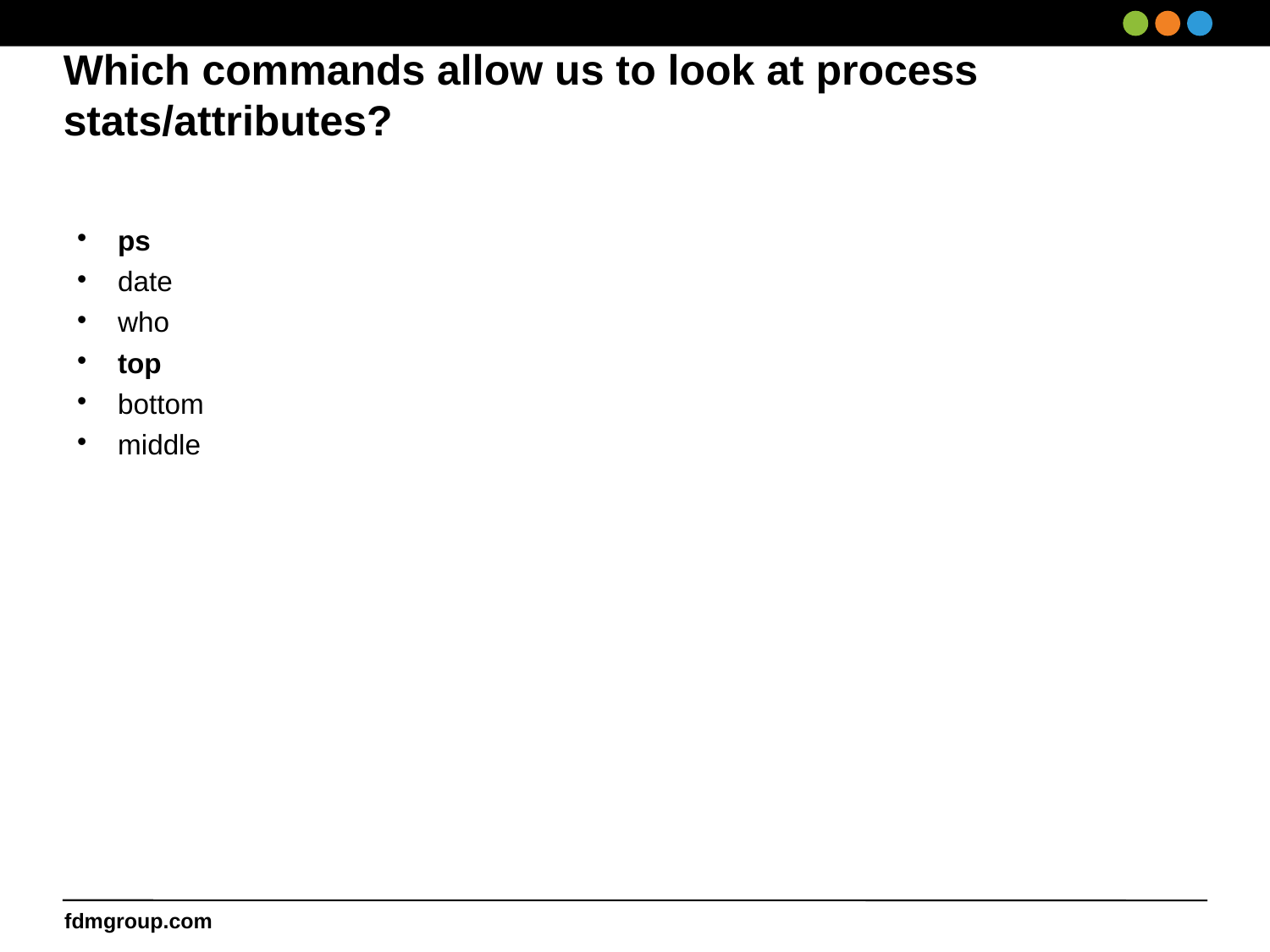

# Which commands allow us to look at process stats/attributes?
ps
date
who
top
bottom
middle